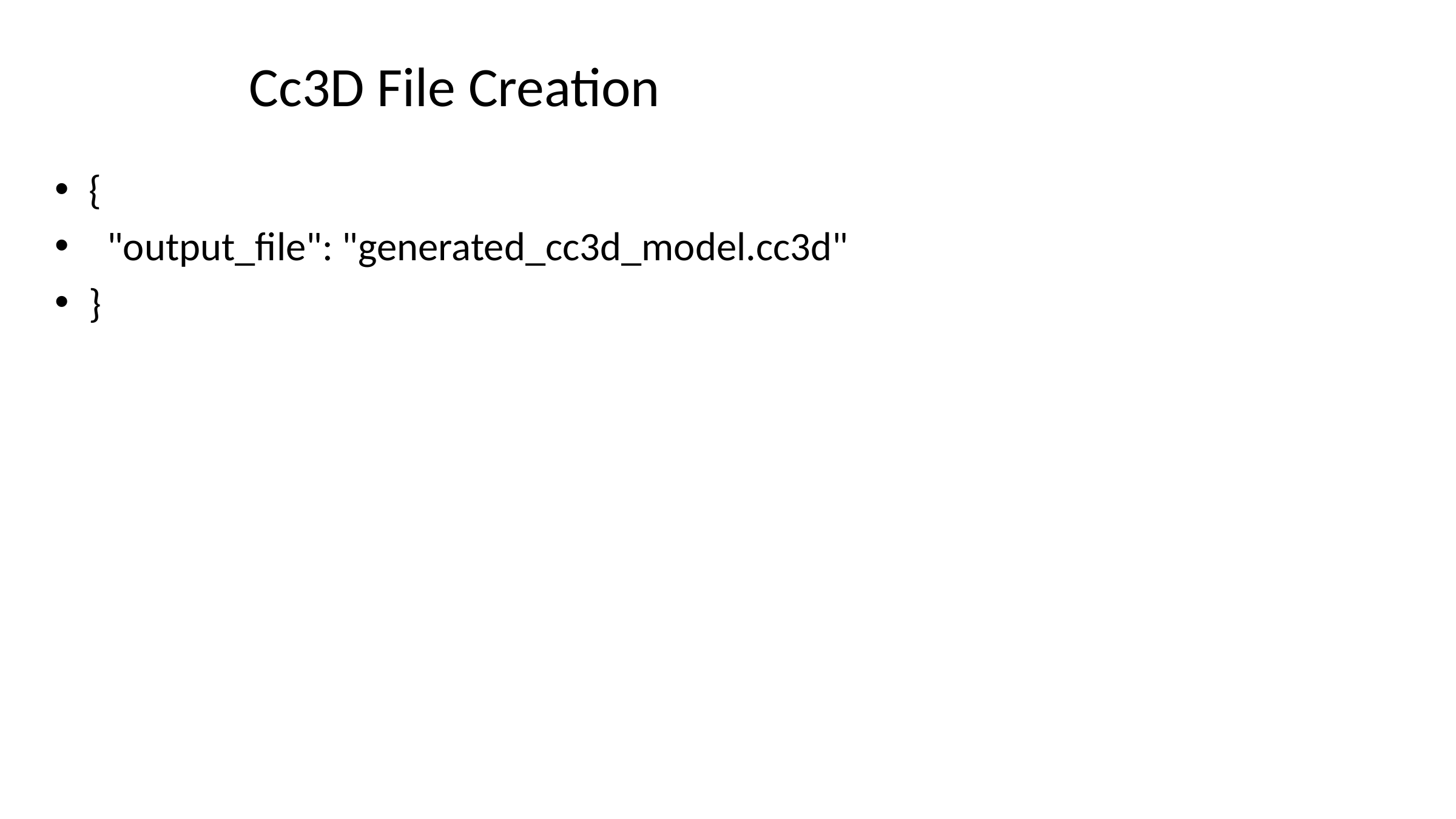

# Cc3D File Creation
{
  "output_file": "generated_cc3d_model.cc3d"
}